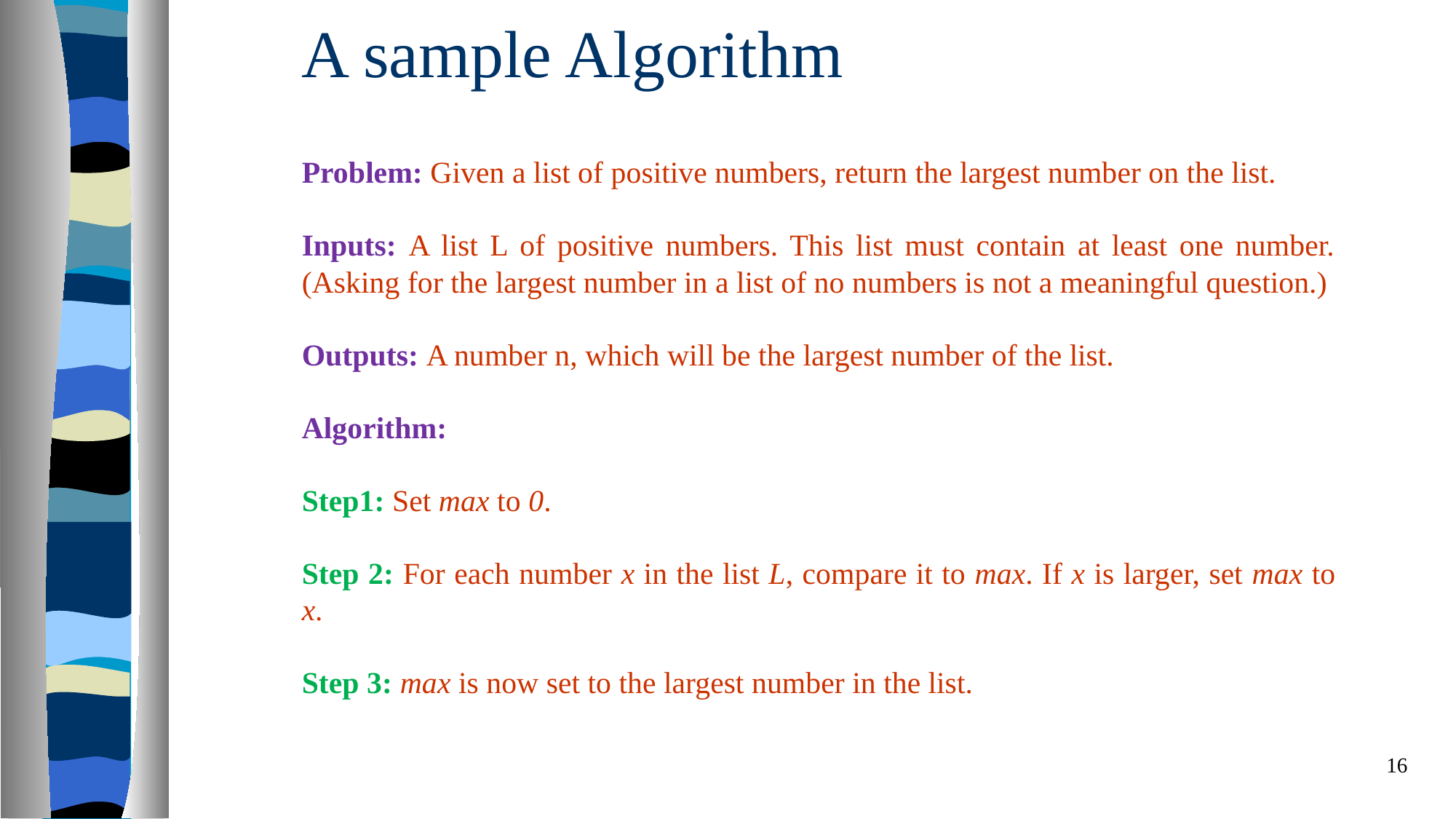

# A sample Algorithm
Problem: Given a list of positive numbers, return the largest number on the list.

Inputs: A list L of positive numbers. This list must contain at least one number. (Asking for the largest number in a list of no numbers is not a meaningful question.)

Outputs: A number n, which will be the largest number of the list.

Algorithm:

Step1: Set max to 0.

Step 2: For each number x in the list L, compare it to max. If x is larger, set max to x.

Step 3: max is now set to the largest number in the list.
16